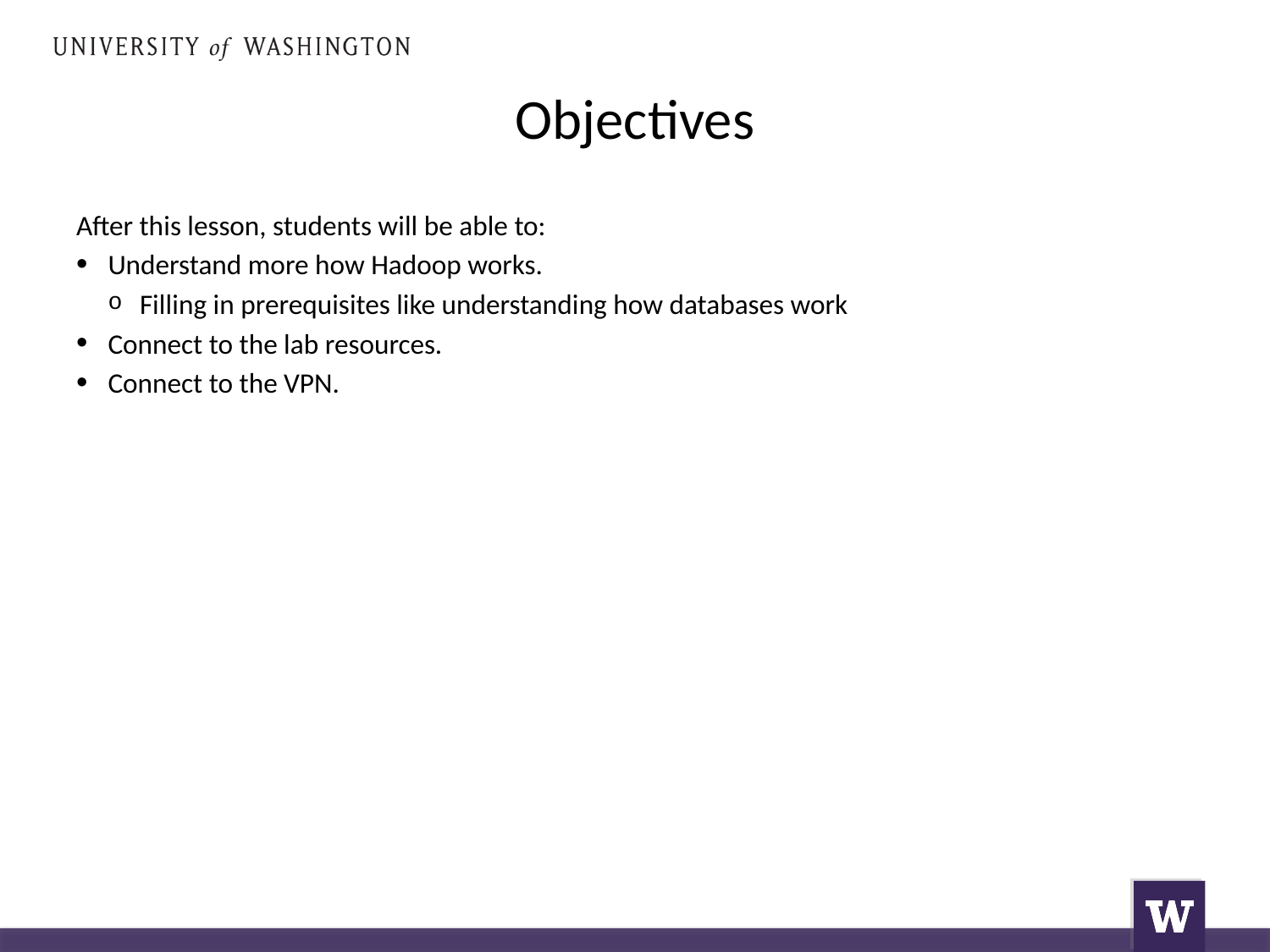

# Objectives
After this lesson, students will be able to:
Understand more how Hadoop works.
Filling in prerequisites like understanding how databases work
Connect to the lab resources.
Connect to the VPN.